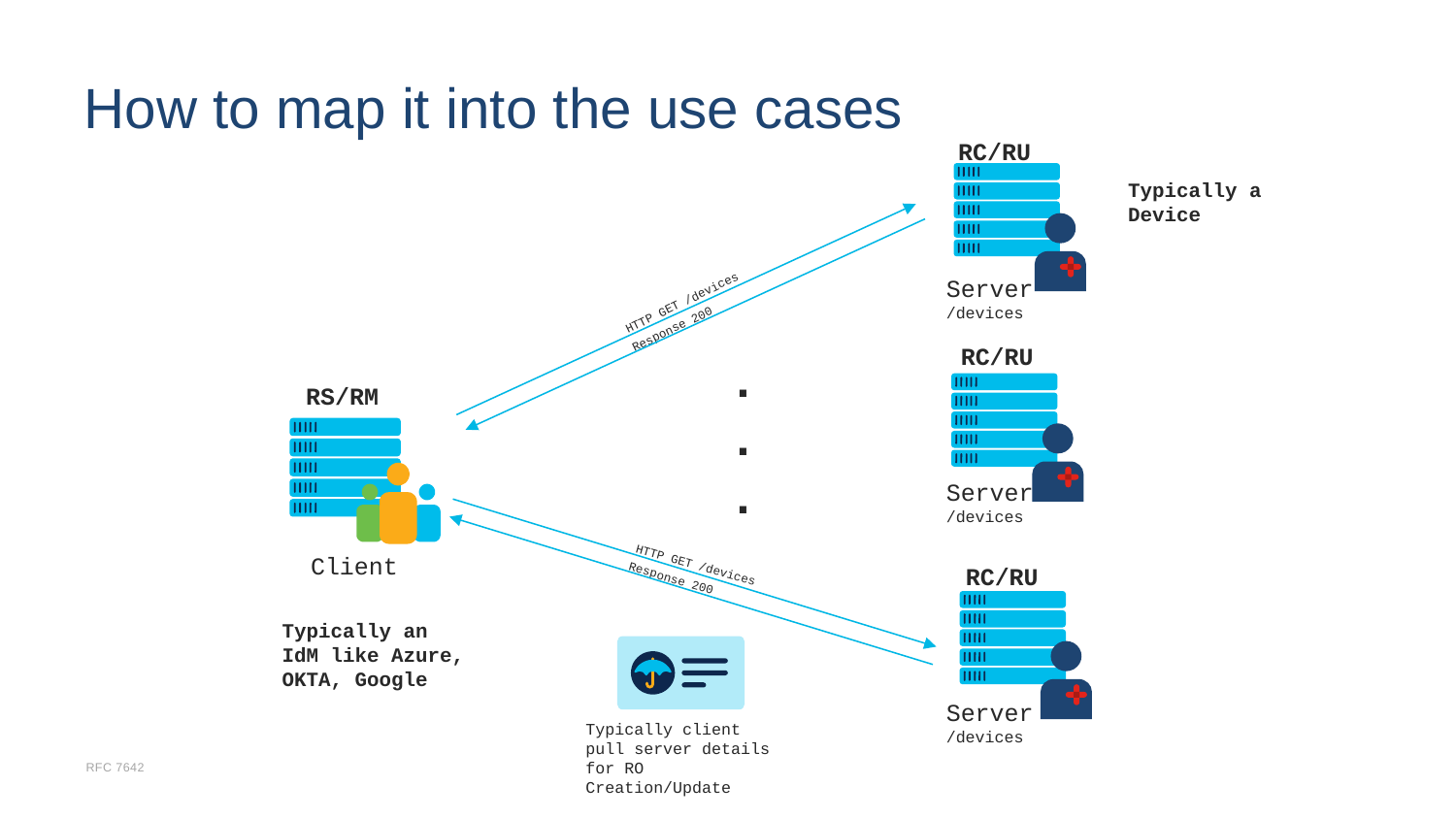

# How to map it into the use cases
RC/RU

Typically a Device
HTTP GET /devices
Response 200

Server
/devices
RC/RU
.
.
.
RS/RM

HTTP GET /devices
Response 200
Server
/devices
Client
RC/RU

Typically an IdM like Azure, OKTA, Google

Server
/devices
Typically client pull server details for RO Creation/Update